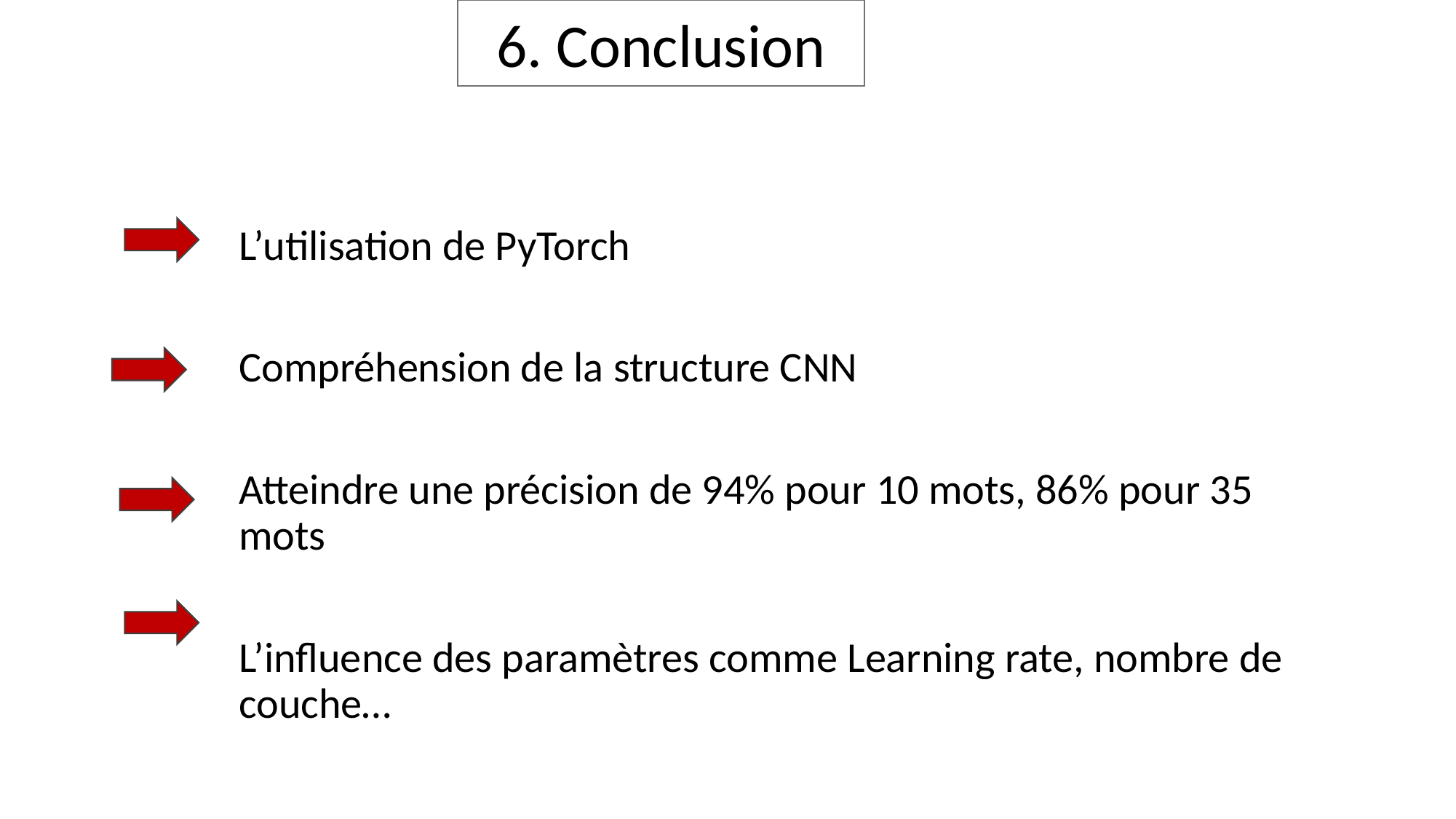

6. Conclusion

L’utilisation de PyTorch

Compréhension de la structure CNN

Atteindre une précision de 94% pour 10 mots, 86% pour 35 mots

L’influence des paramètres comme Learning rate, nombre de couche…